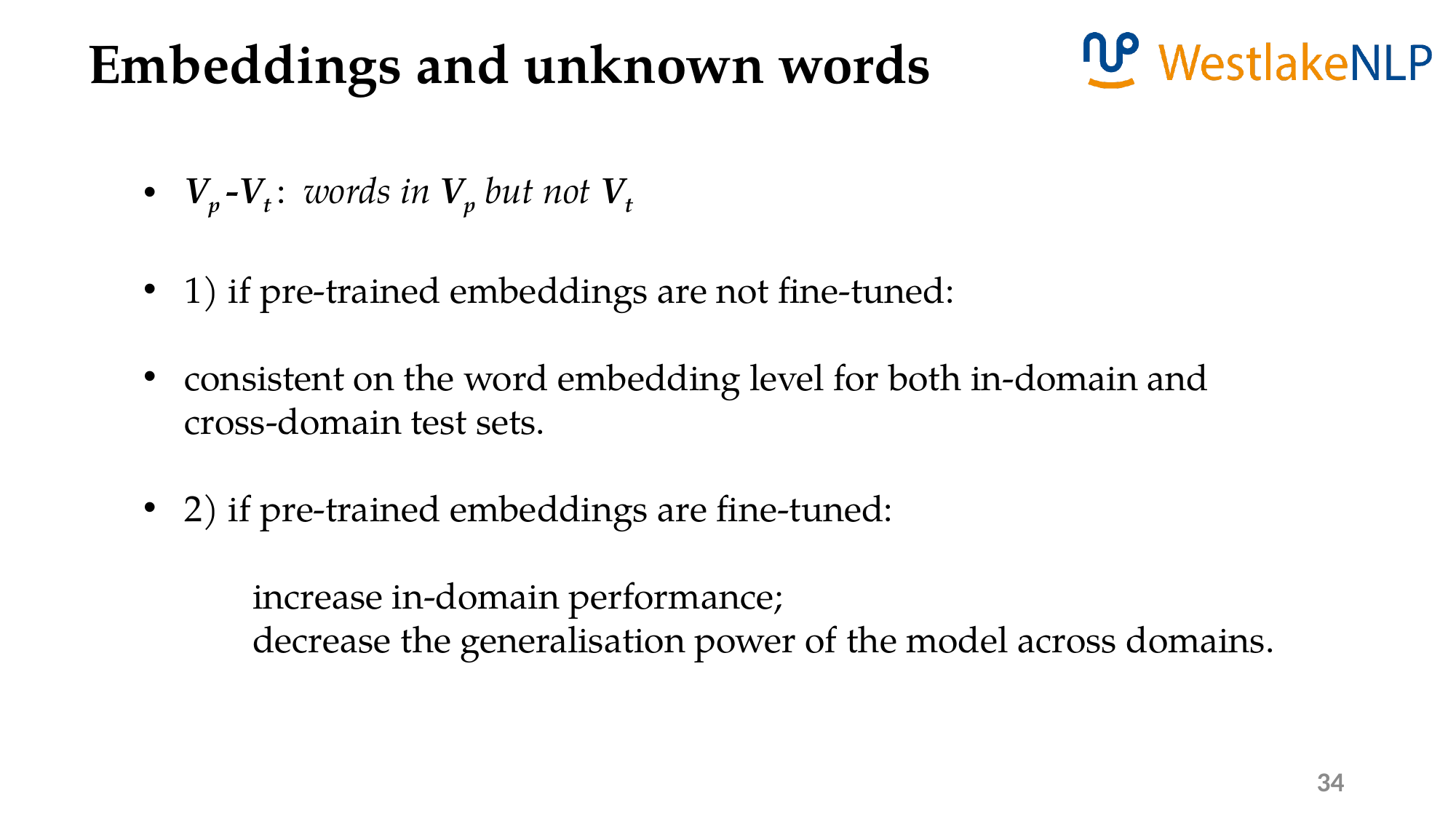

Embeddings and unknown words
Vp -Vt :  words in Vp but not Vt

1) if pre-trained embeddings are not fine-tuned:

consistent on the word embedding level for both in-domain and      cross-domain test sets.

2) if pre-trained embeddings are fine-tuned:

	increase in-domain performance;
	decrease the generalisation power of the model across domains.

34